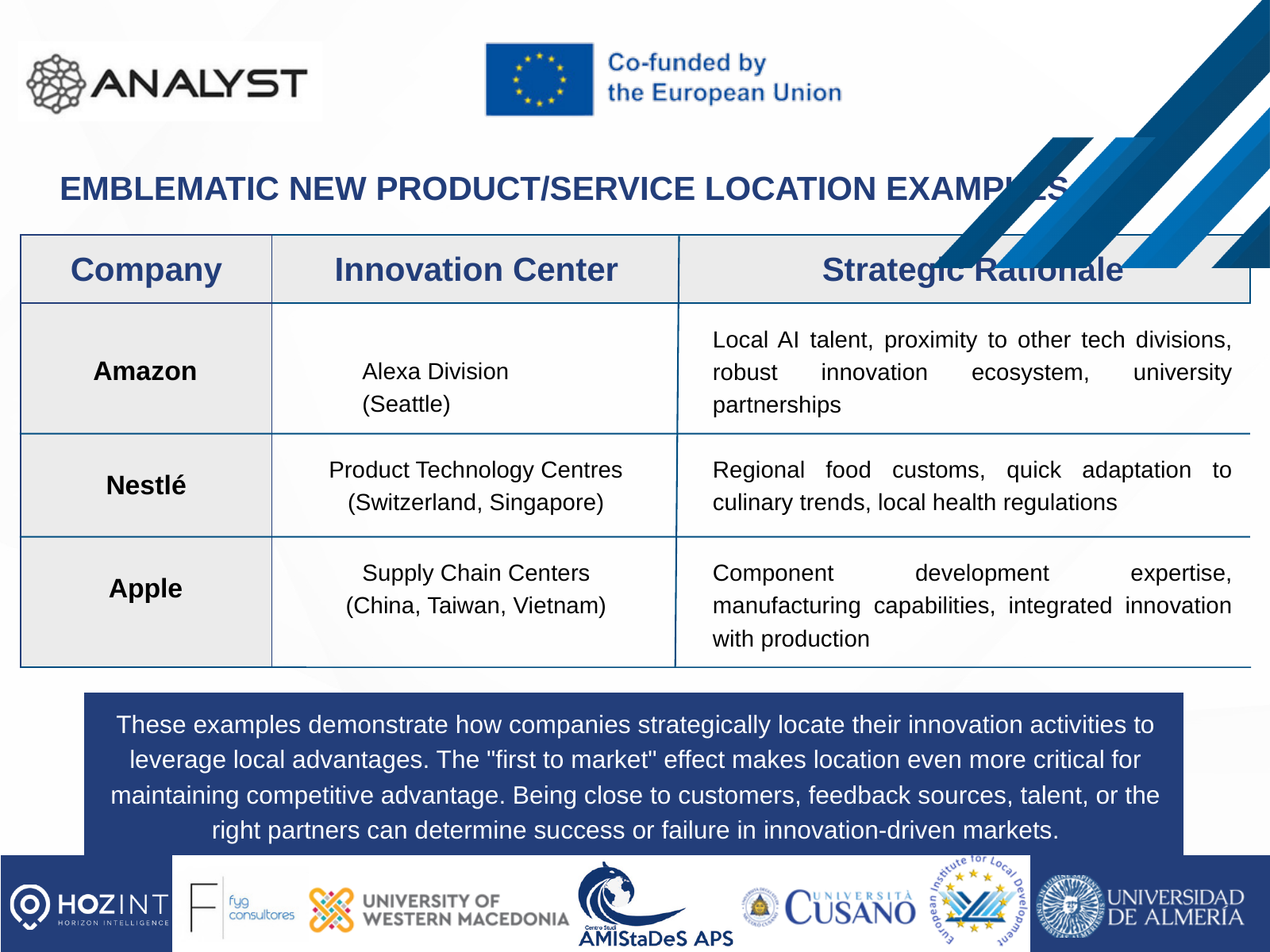

EMBLEMATIC NEW PRODUCT/SERVICE LOCATION EXAMPLES

Company
Innovation Center
Strategic Rationale

Local AI talent, proximity to other tech divisions, robust innovation ecosystem, university partnerships
Amazon
Alexa Division (Seattle)

Product Technology Centres (Switzerland, Singapore)
Regional food customs, quick adaptation to culinary trends, local health regulations
Nestlé

Supply Chain Centers (China, Taiwan, Vietnam)
Component development expertise, manufacturing capabilities, integrated innovation with production
Apple

These examples demonstrate how companies strategically locate their innovation activities to leverage local advantages. The "first to market" effect makes location even more critical for maintaining competitive advantage. Being close to customers, feedback sources, talent, or the right partners can determine success or failure in innovation-driven markets.